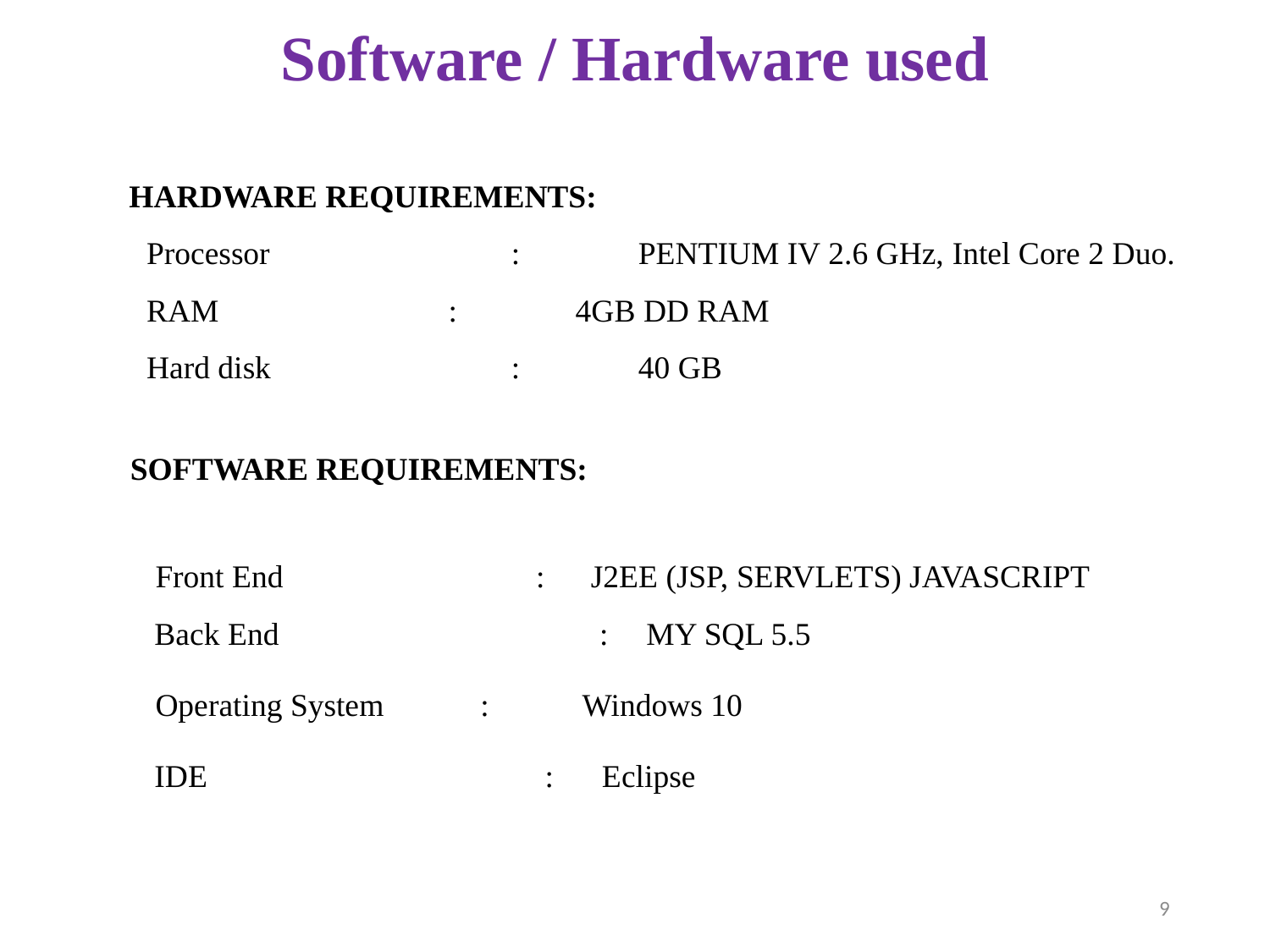

# Software / Hardware used
       HARDWARE REQUIREMENTS:
  Processor		:  	PENTIUM IV 2.6 GHz, Intel Core 2 Duo.
  RAM		        :	        4GB DD RAM
  Hard disk		:	40 GB

SOFTWARE REQUIREMENTS:

           Front End 		           :  	  J2EE (JSP, SERVLETS) JAVASCRIPT
   Back End		           : 	 MY SQL 5.5
           Operating System            :  	 Windows 10
   IDE		                    :      Eclipse

9